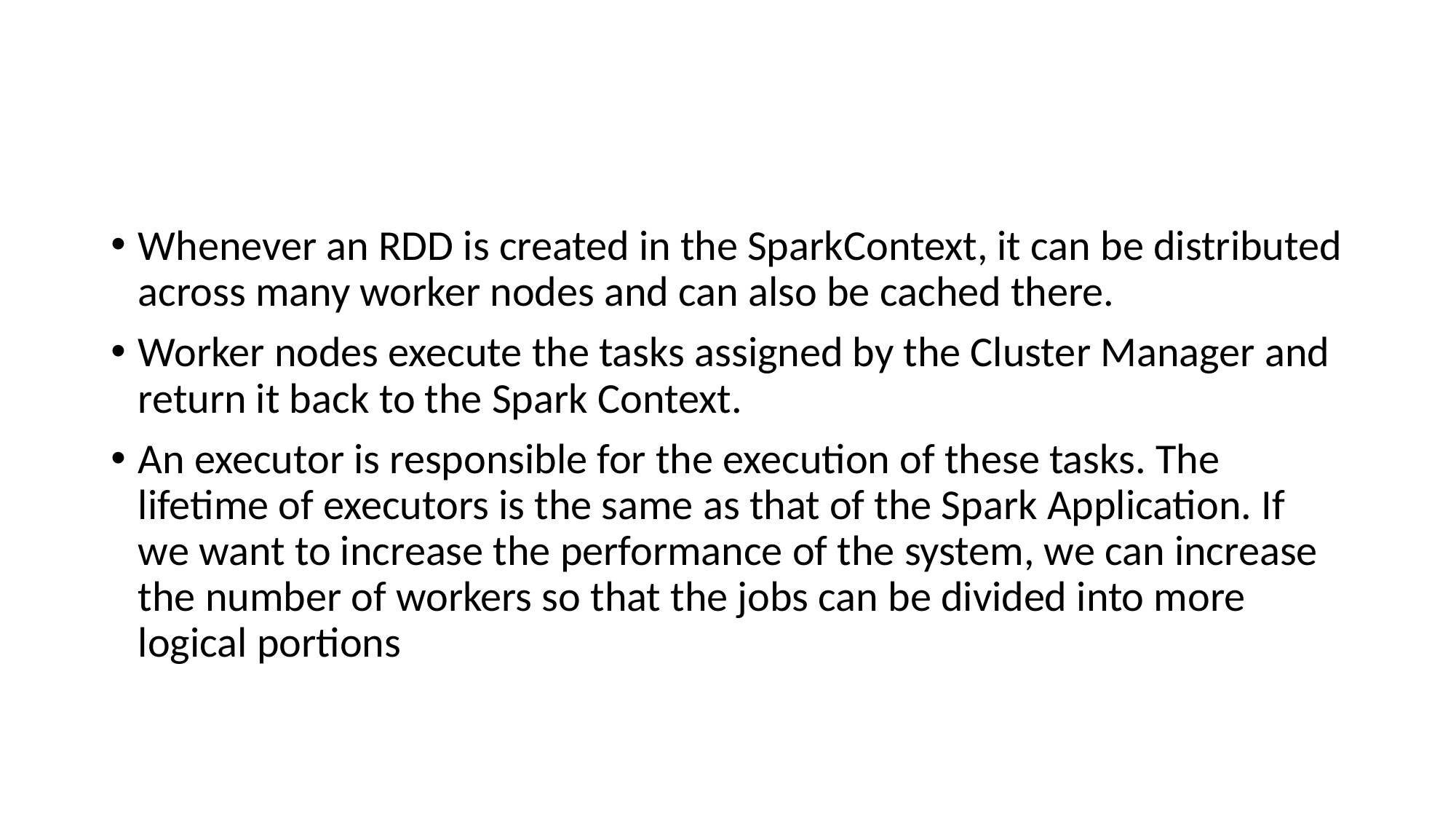

#
Whenever an RDD is created in the SparkContext, it can be distributed across many worker nodes and can also be cached there.
Worker nodes execute the tasks assigned by the Cluster Manager and return it back to the Spark Context.
An executor is responsible for the execution of these tasks. The lifetime of executors is the same as that of the Spark Application. If we want to increase the performance of the system, we can increase the number of workers so that the jobs can be divided into more logical portions